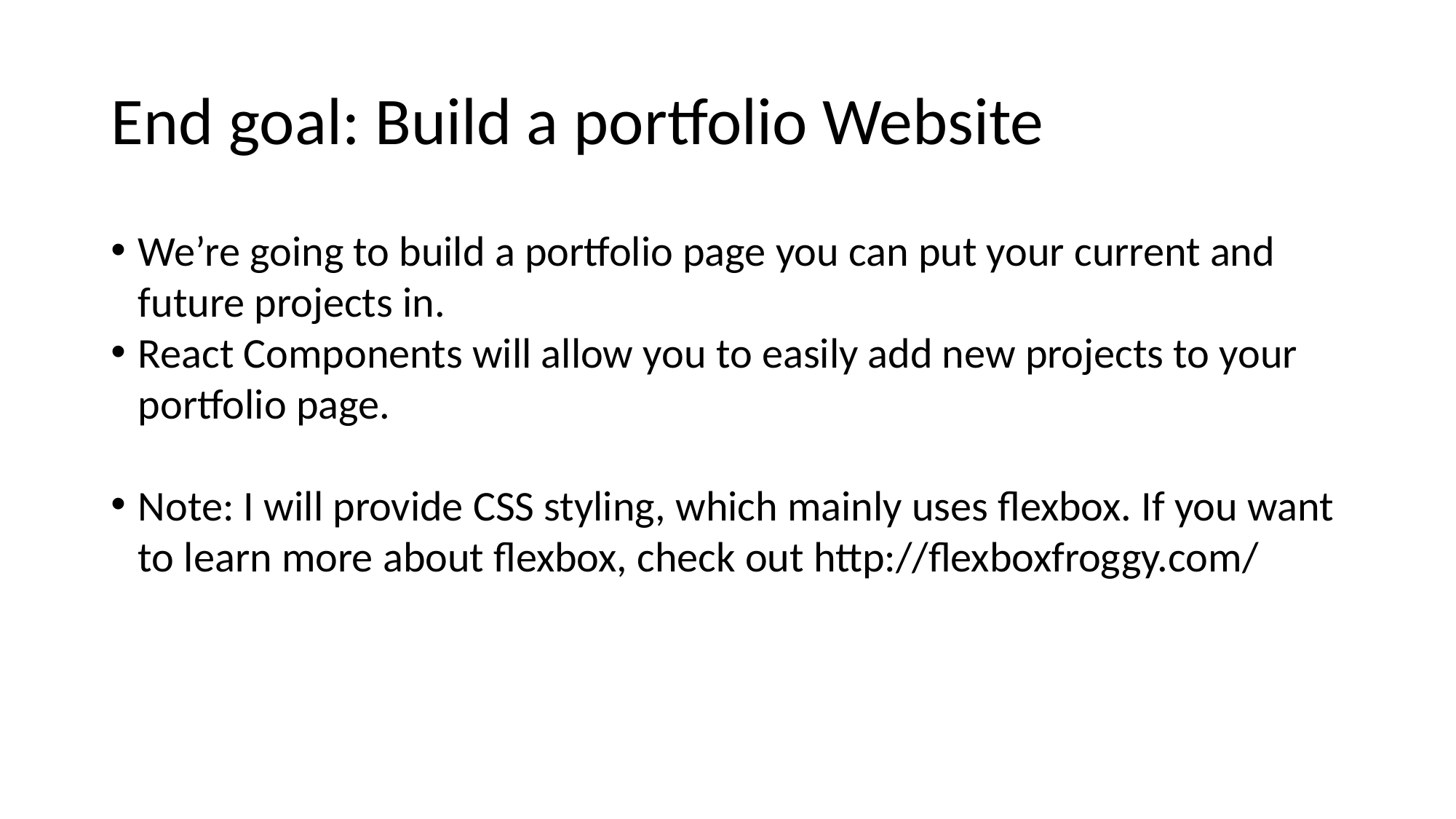

# End goal: Build a portfolio Website
We’re going to build a portfolio page you can put your current and future projects in.
React Components will allow you to easily add new projects to your portfolio page.

Note: I will provide CSS styling, which mainly uses flexbox. If you want to learn more about flexbox, check out http://flexboxfroggy.com/